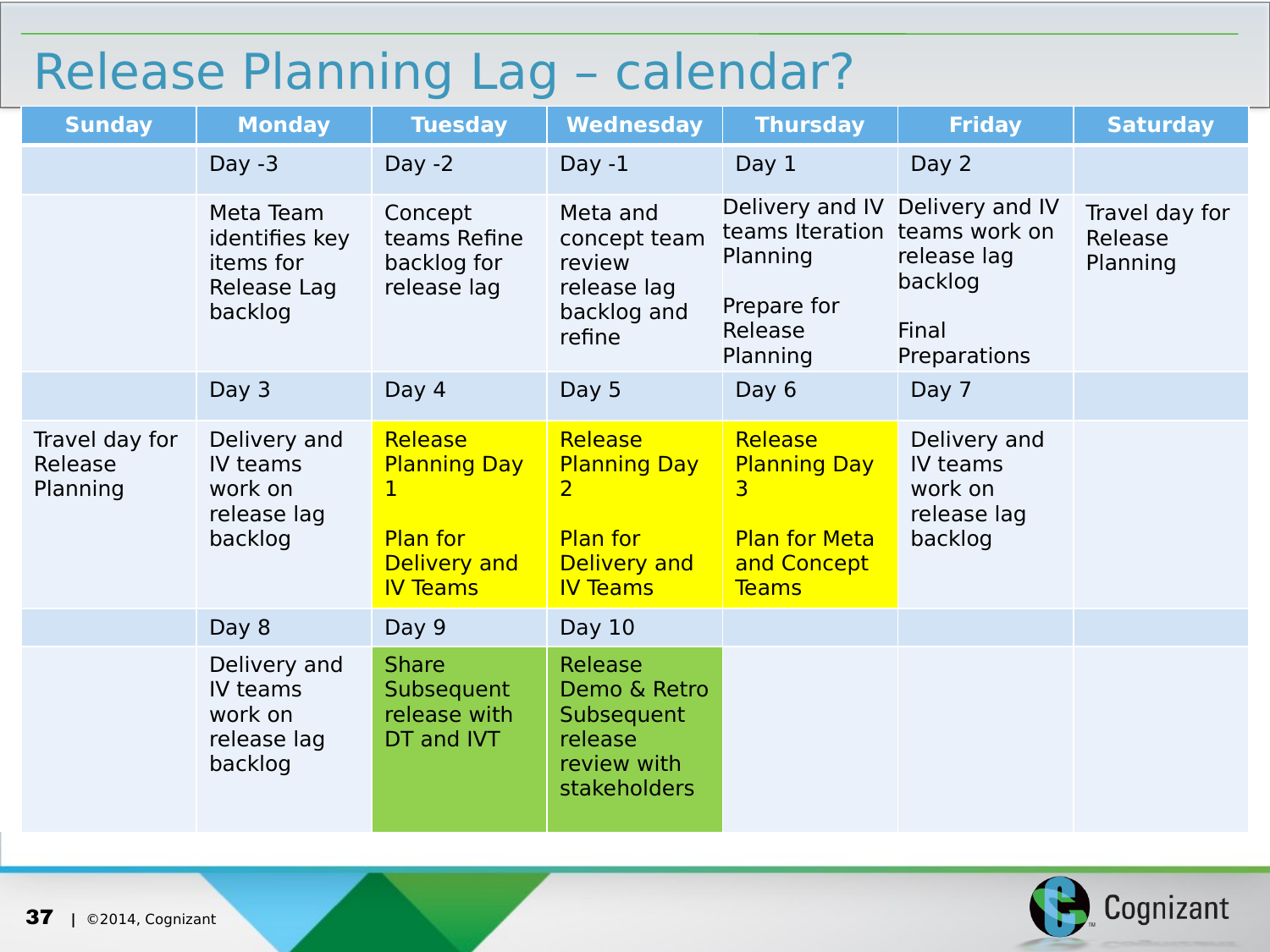

# Release Planning Lag – calendar?
| Sunday | Monday | Tuesday | Wednesday | Thursday | Friday | Saturday |
| --- | --- | --- | --- | --- | --- | --- |
|  | Day -3 | Day -2 | Day -1 | Day 1 | Day 2 |  |
|  | Meta Team identifies key items for Release Lag backlog | Concept teams Refine backlog for release lag | Meta and concept team review release lag backlog and refine | Delivery and IV teams Iteration Planning Prepare for Release Planning | Delivery and IV teams work on release lag backlog Final Preparations | Travel day for Release Planning |
|  | Day 3 | Day 4 | Day 5 | Day 6 | Day 7 |  |
| Travel day for Release Planning | Delivery and IV teams work on release lag backlog | Release Planning Day 1 Plan for Delivery and IV Teams | Release Planning Day 2 Plan for Delivery and IV Teams | Release Planning Day 3 Plan for Meta and Concept Teams | Delivery and IV teams work on release lag backlog |  |
|  | Day 8 | Day 9 | Day 10 |  |  |  |
|  | Delivery and IV teams work on release lag backlog | Share Subsequent release with DT and IVT | Release Demo & Retro Subsequent release review with stakeholders |  |  |  |
37